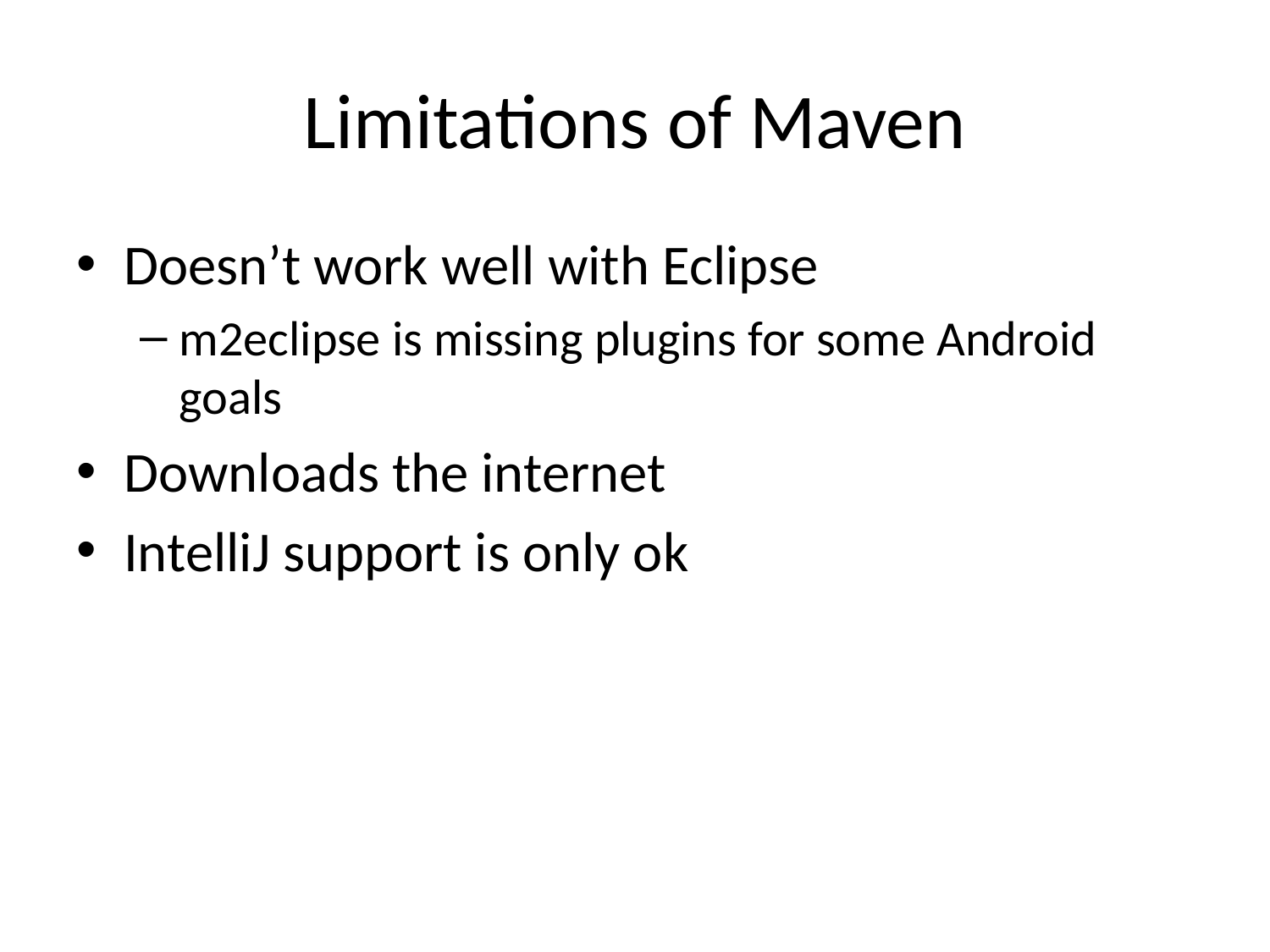

# Limitations of Maven
Doesn’t work well with Eclipse
m2eclipse is missing plugins for some Android goals
Downloads the internet
IntelliJ support is only ok